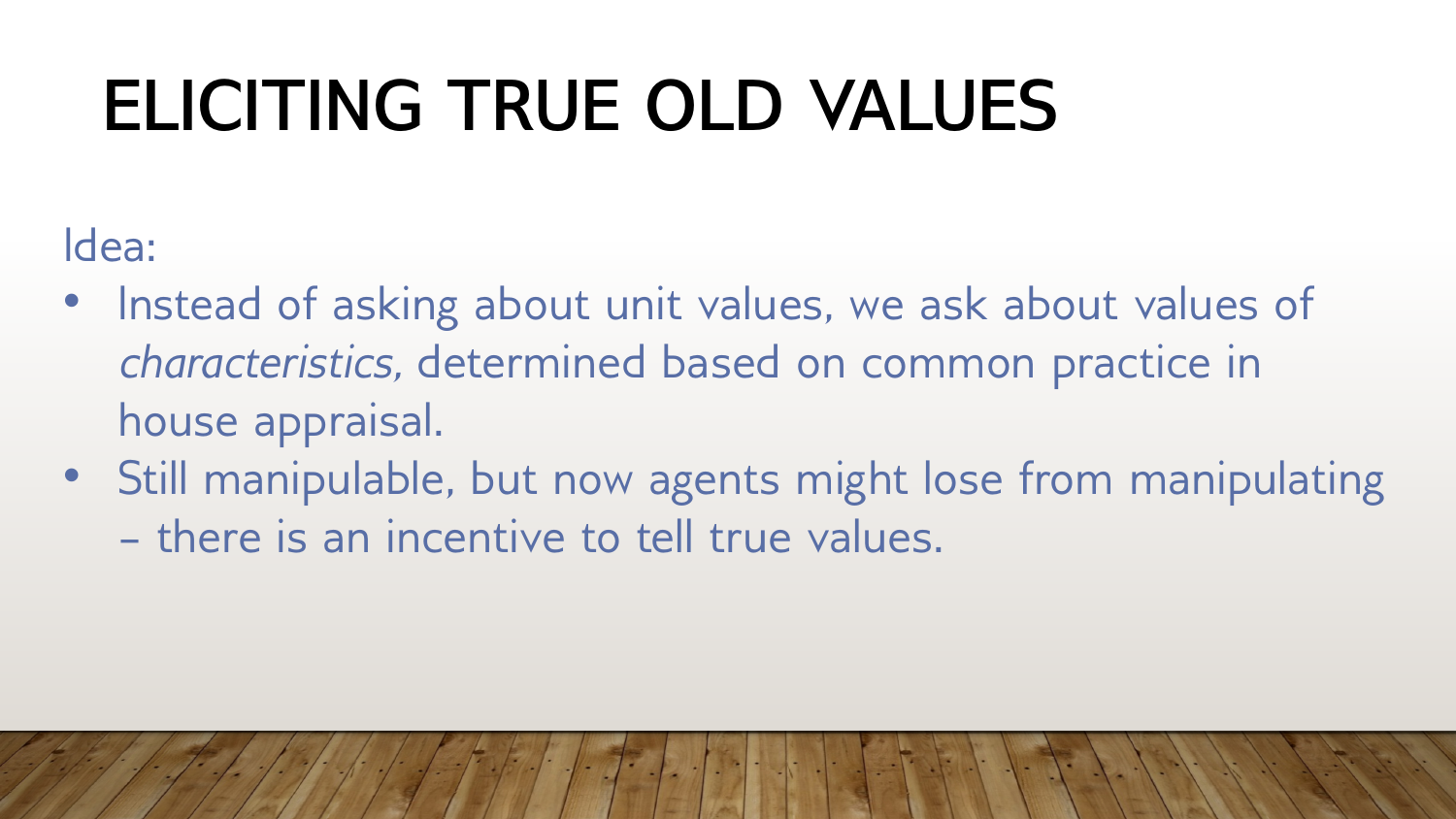

# eliciting true old values
Idea:
Instead of asking about unit values, we ask about values of characteristics, determined based on common practice in house appraisal.
Still manipulable, but now agents might lose from manipulating – there is an incentive to tell true values.